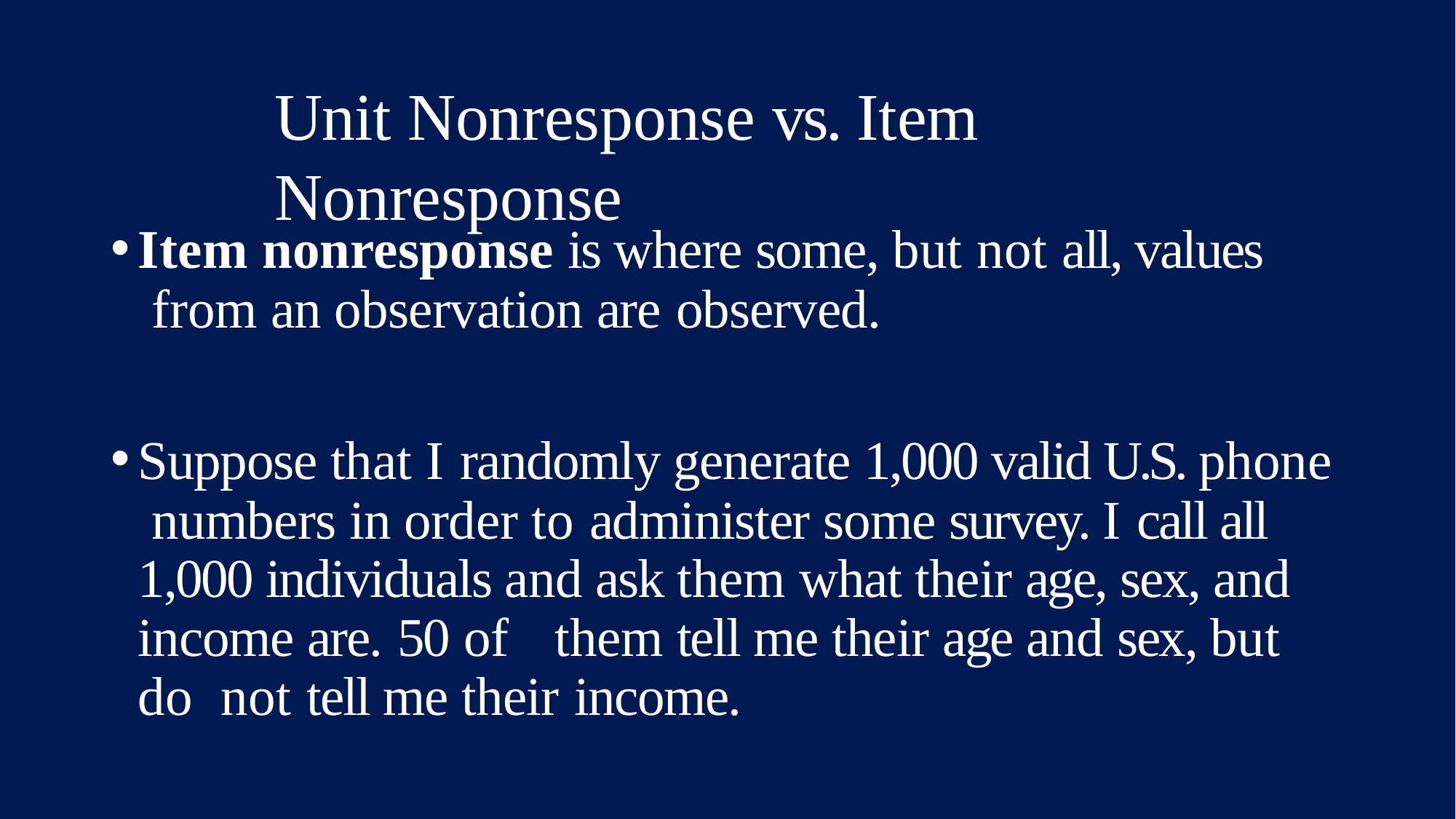

# Unit Nonresponse vs. Item Nonresponse
Item nonresponse is where some, but not all, values  from an observation are observed.

Suppose that I randomly generate 1,000 valid U.S. phone  numbers in order to administer some survey. I call all  1,000 individuals and ask them what their age, sex, and  income are. 50 of	them tell me their age and sex, but do  not tell me their income.